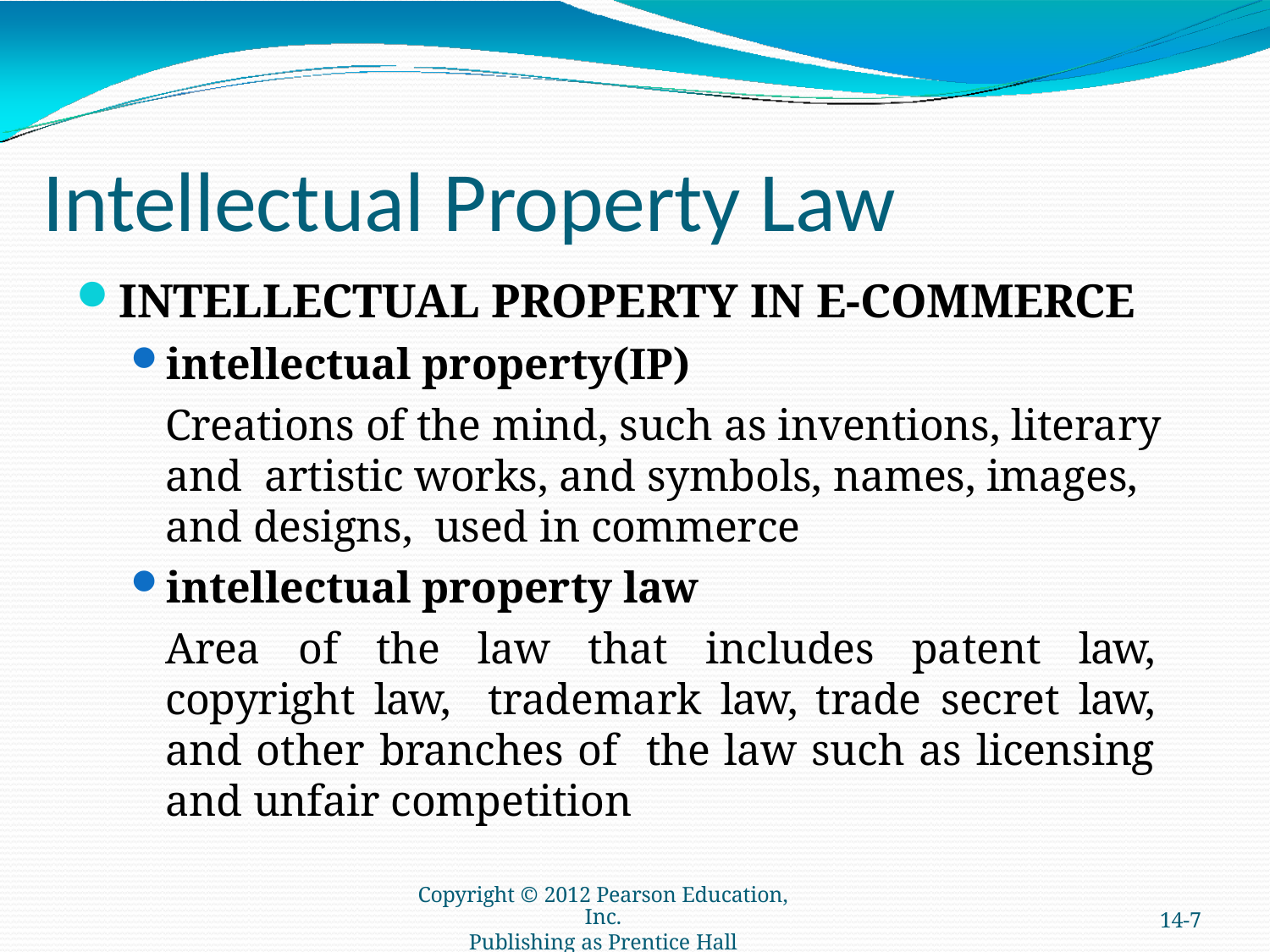

# Intellectual Property Law
INTELLECTUAL PROPERTY IN E-COMMERCE
intellectual property(IP)
Creations of the mind, such as inventions, literary and  artistic works, and symbols, names, images, and designs,  used in commerce
intellectual property law
Area of the law that includes patent law, copyright law,  trademark law, trade secret law, and other branches of  the law such as licensing and unfair competition
Copyright © 2012 Pearson Education, Inc.
Publishing as Prentice Hall
14-7